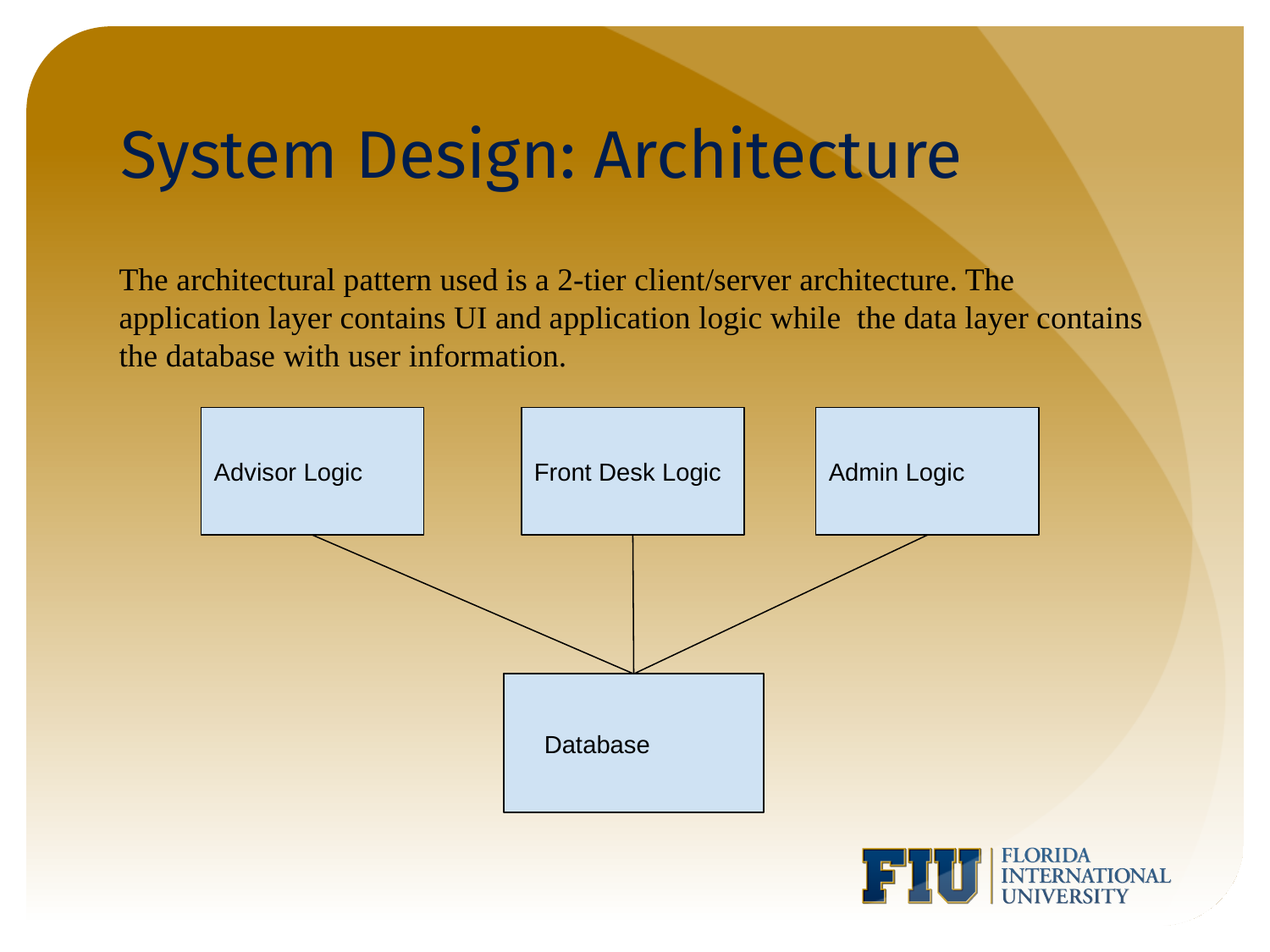

# System Design: Architecture
The architectural pattern used is a 2-tier client/server architecture. The application layer contains UI and application logic while  the data layer contains the database with user information.
Advisor Logic
Front Desk Logic
Admin Logic
    Database